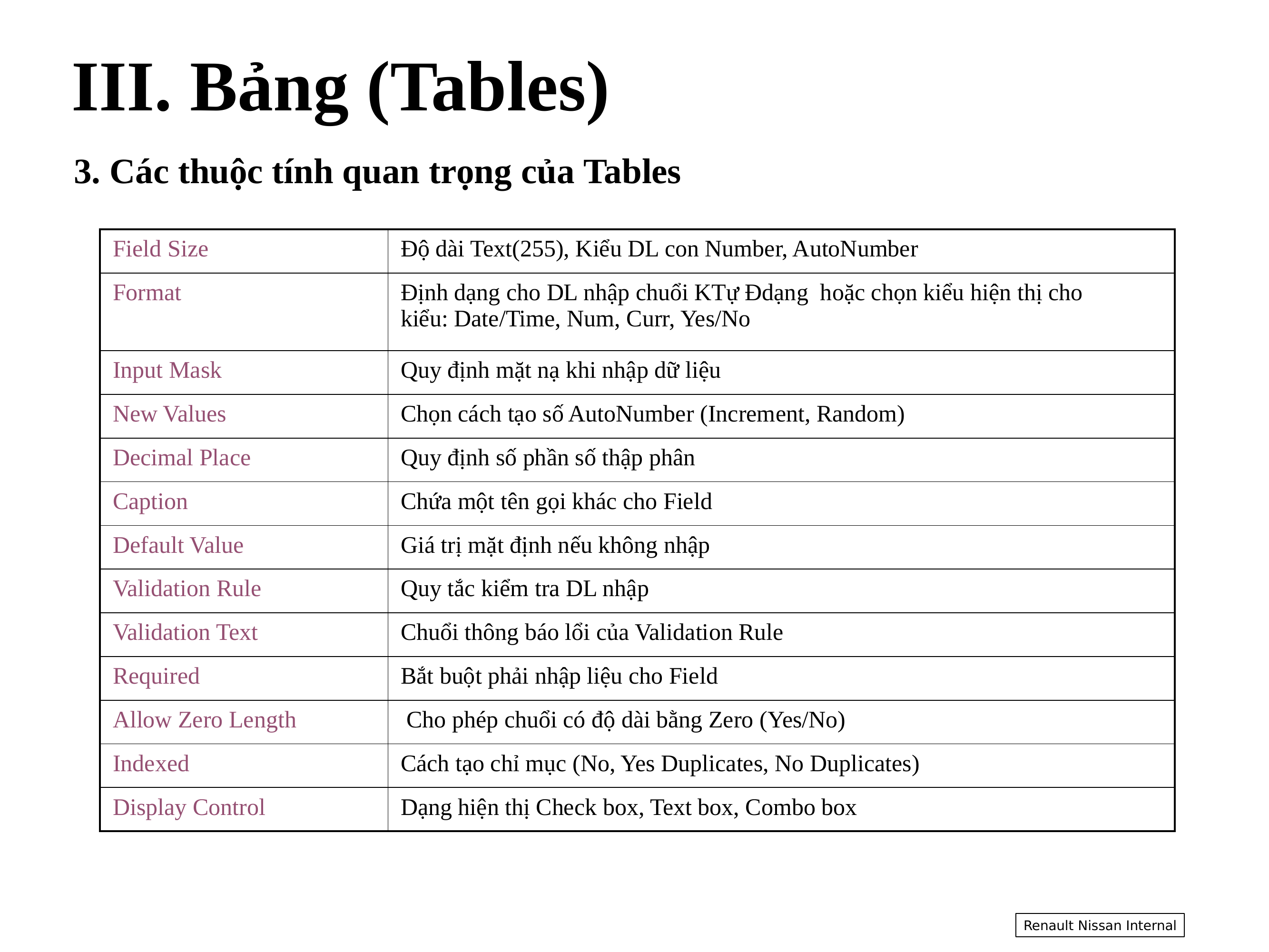

III. Bảng (Tables)
3. Các thuộc tính quan trọng của Tables
| Field Size | Độ dài Text(255), Kiểu DL con Number, AutoNumber |
| --- | --- |
| Format | Định dạng cho DL nhập chuổi KTự Đdạng hoặc chọn kiểu hiện thị cho kiểu: Date/Time, Num, Curr, Yes/No |
| Input Mask | Quy định mặt nạ khi nhập dữ liệu |
| New Values | Chọn cách tạo số AutoNumber (Increment, Random) |
| Decimal Place | Quy định số phần số thập phân |
| Caption | Chứa một tên gọi khác cho Field |
| Default Value | Giá trị mặt định nếu không nhập |
| Validation Rule | Quy tắc kiểm tra DL nhập |
| Validation Text | Chuổi thông báo lổi của Validation Rule |
| Required | Bắt buột phải nhập liệu cho Field |
| Allow Zero Length | Cho phép chuổi có độ dài bằng Zero (Yes/No) |
| Indexed | Cách tạo chỉ mục (No, Yes Duplicates, No Duplicates) |
| Display Control | Dạng hiện thị Check box, Text box, Combo box |